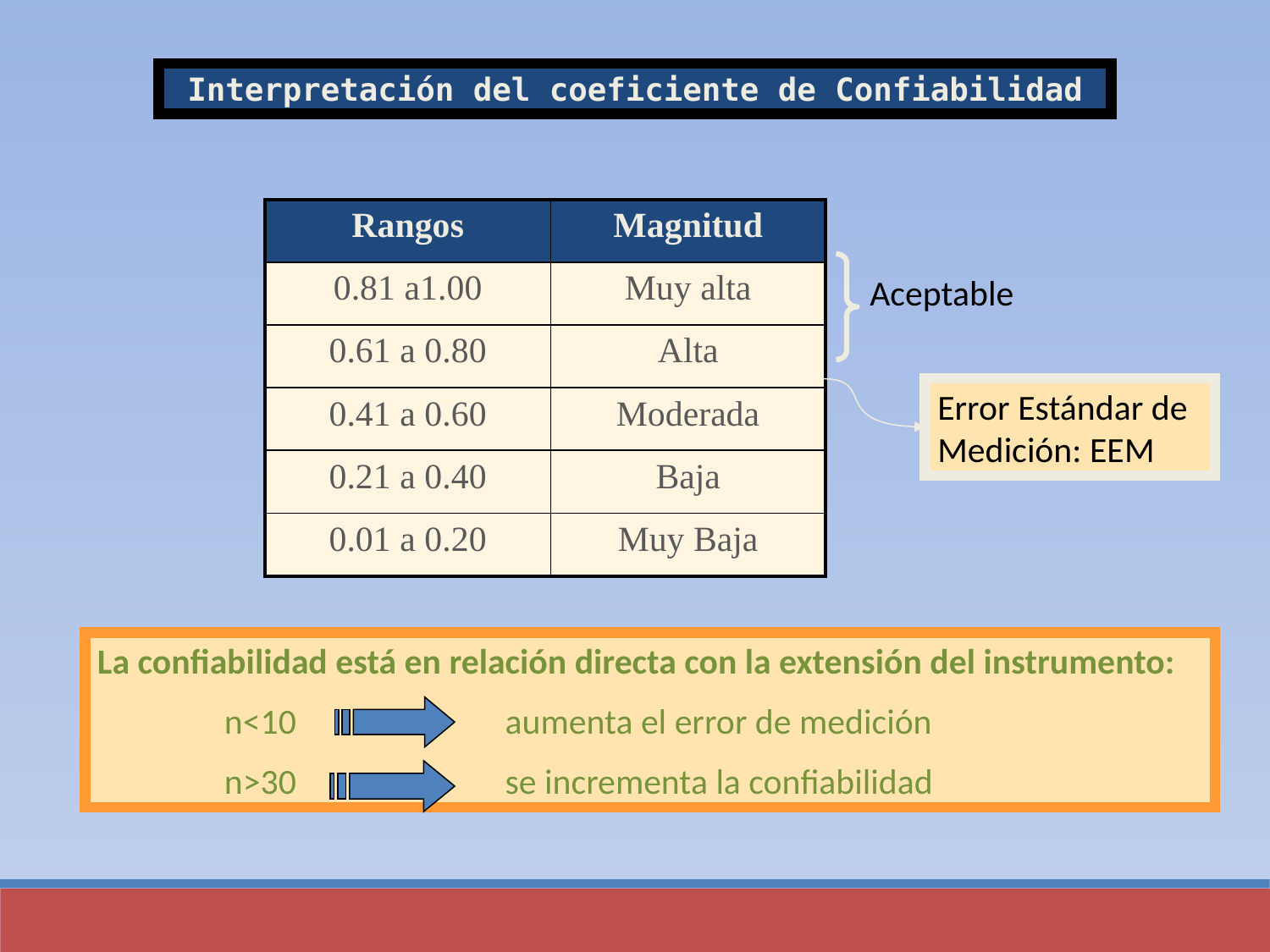

Interpretación del coeficiente de Confiabilidad
| Rangos | Magnitud |
| --- | --- |
| 0.81 a1.00 | Muy alta |
| 0.61 a 0.80 | Alta |
| 0.41 a 0.60 | Moderada |
| 0.21 a 0.40 | Baja |
| 0.01 a 0.20 | Muy Baja |

Aceptable
Error Estándar de Medición: EEM
La confiabilidad está en relación directa con la extensión del instrumento:
	n<10                          aumenta el error de medición
	n>30                          se incrementa la confiabilidad